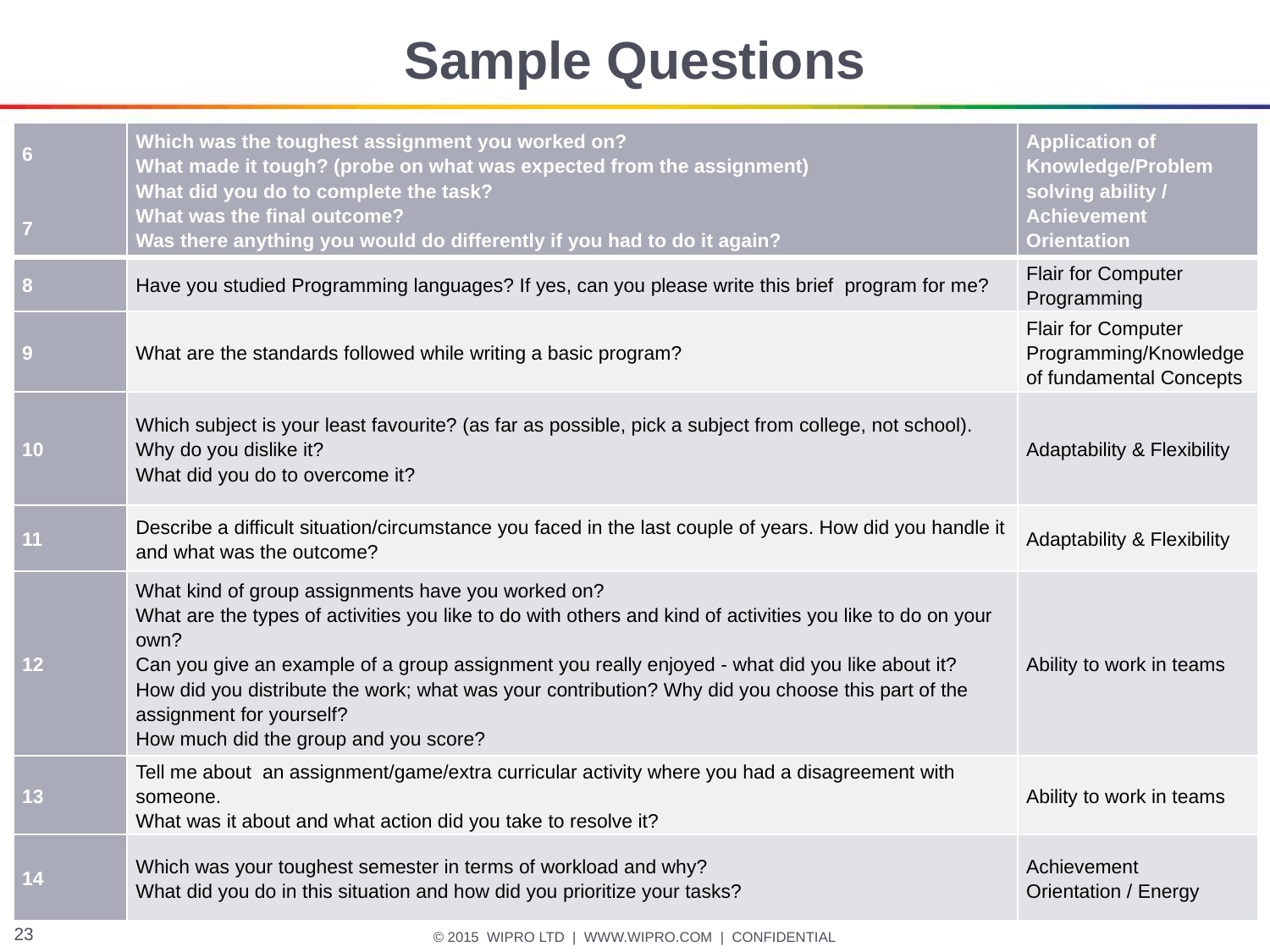

# Sample Questions
| 6 7 | Which was the toughest assignment you worked on? What made it tough? (probe on what was expected from the assignment) What did you do to complete the task? What was the final outcome? Was there anything you would do differently if you had to do it again? | Application of Knowledge/Problem solving ability / Achievement Orientation |
| --- | --- | --- |
| 8 | Have you studied Programming languages? If yes, can you please write this brief program for me? | Flair for Computer Programming |
| 9 | What are the standards followed while writing a basic program? | Flair for Computer Programming/Knowledge of fundamental Concepts |
| 10 | Which subject is your least favourite? (as far as possible, pick a subject from college, not school). Why do you dislike it? What did you do to overcome it? | Adaptability & Flexibility |
| 11 | Describe a difficult situation/circumstance you faced in the last couple of years. How did you handle it and what was the outcome? | Adaptability & Flexibility |
| 12 | What kind of group assignments have you worked on? What are the types of activities you like to do with others and kind of activities you like to do on your own? Can you give an example of a group assignment you really enjoyed - what did you like about it? How did you distribute the work; what was your contribution? Why did you choose this part of the assignment for yourself? How much did the group and you score? | Ability to work in teams |
| 13 | Tell me about an assignment/game/extra curricular activity where you had a disagreement with someone. What was it about and what action did you take to resolve it? | Ability to work in teams |
| 14 | Which was your toughest semester in terms of workload and why? What did you do in this situation and how did you prioritize your tasks? | Achievement Orientation / Energy |